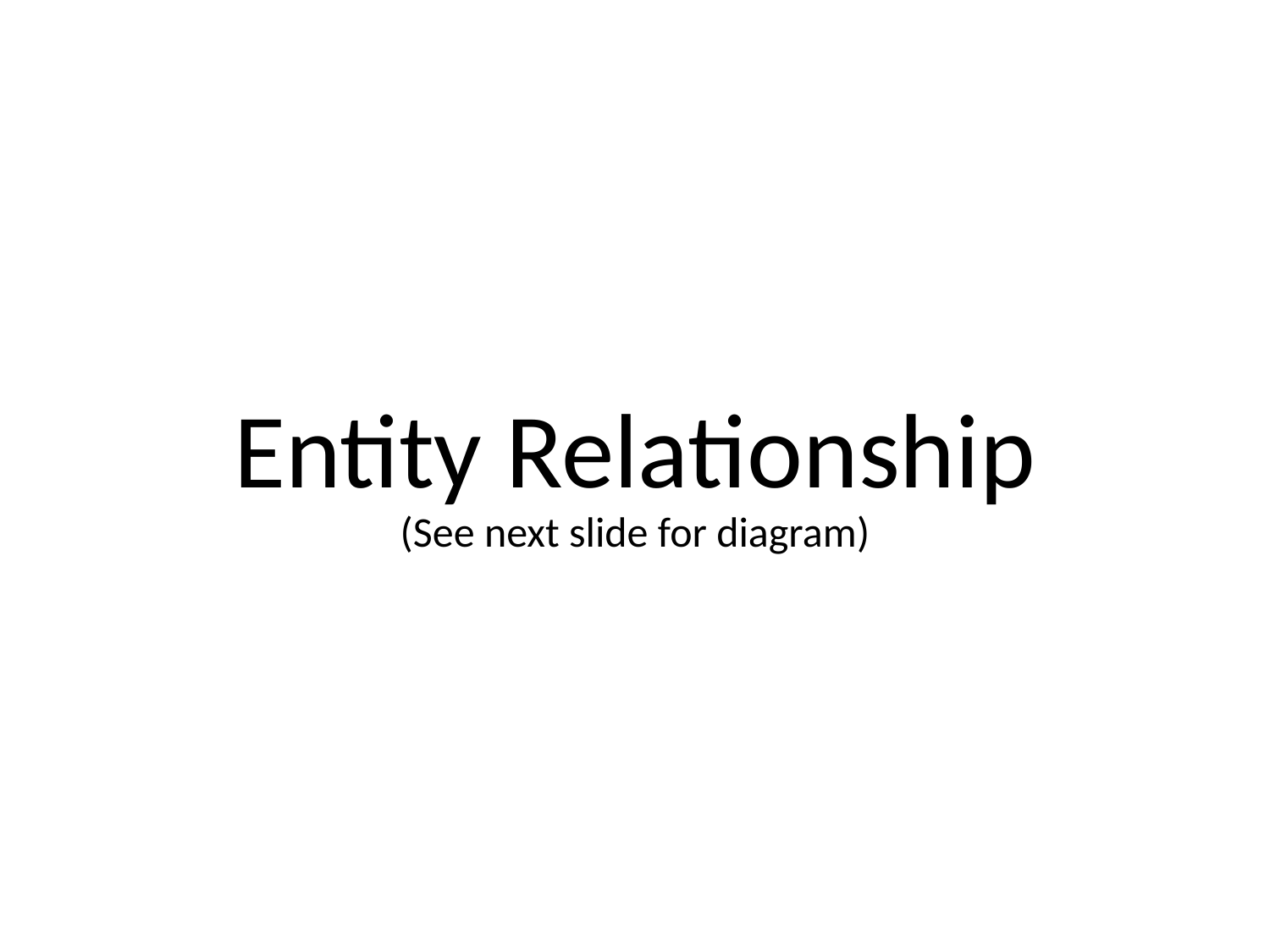

# Entity Relationship (See next slide for diagram)